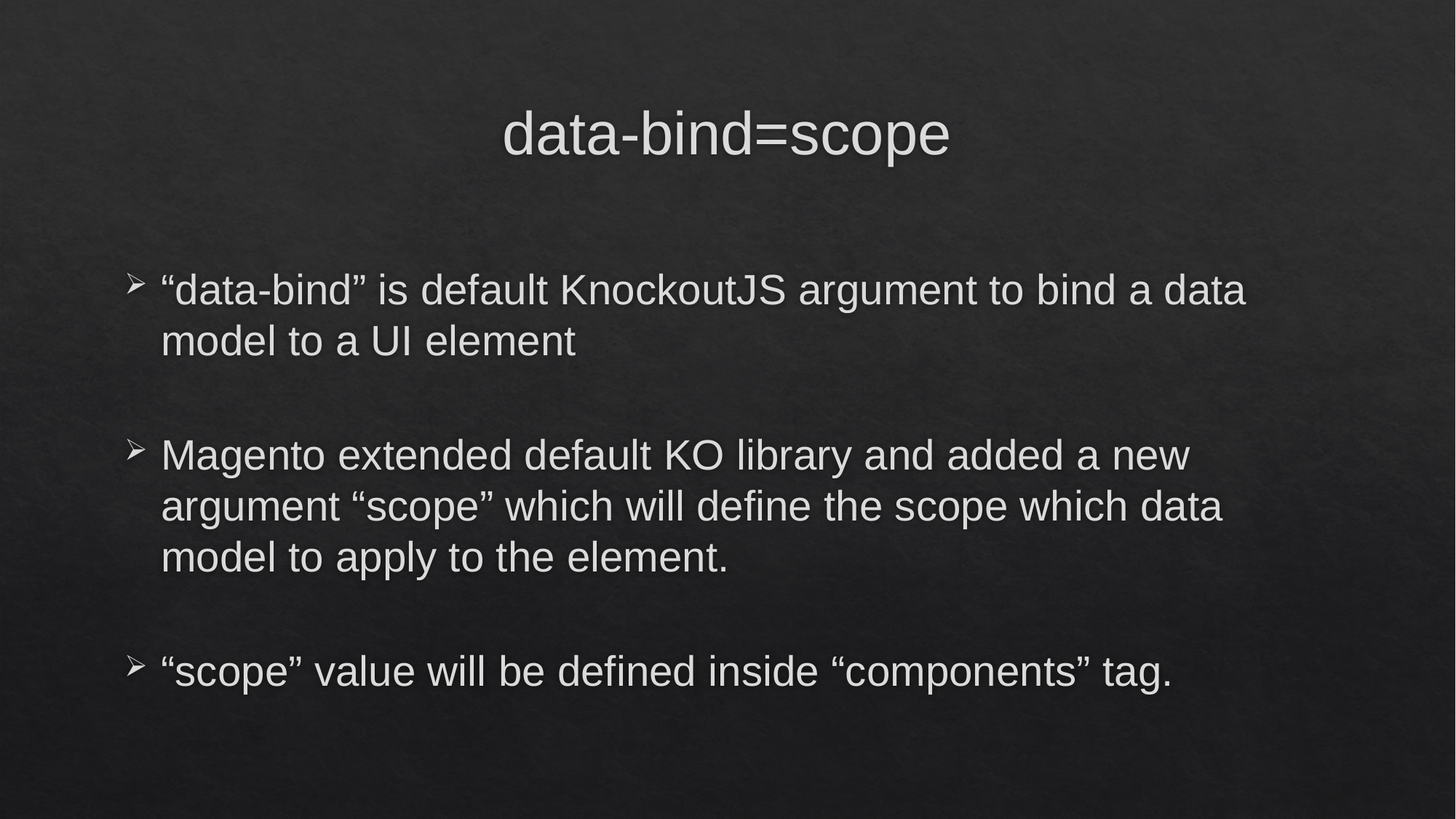

# data-bind=scope
“data-bind” is default KnockoutJS argument to bind a data model to a UI element
Magento extended default KO library and added a new argument “scope” which will define the scope which data model to apply to the element.
“scope” value will be defined inside “components” tag.